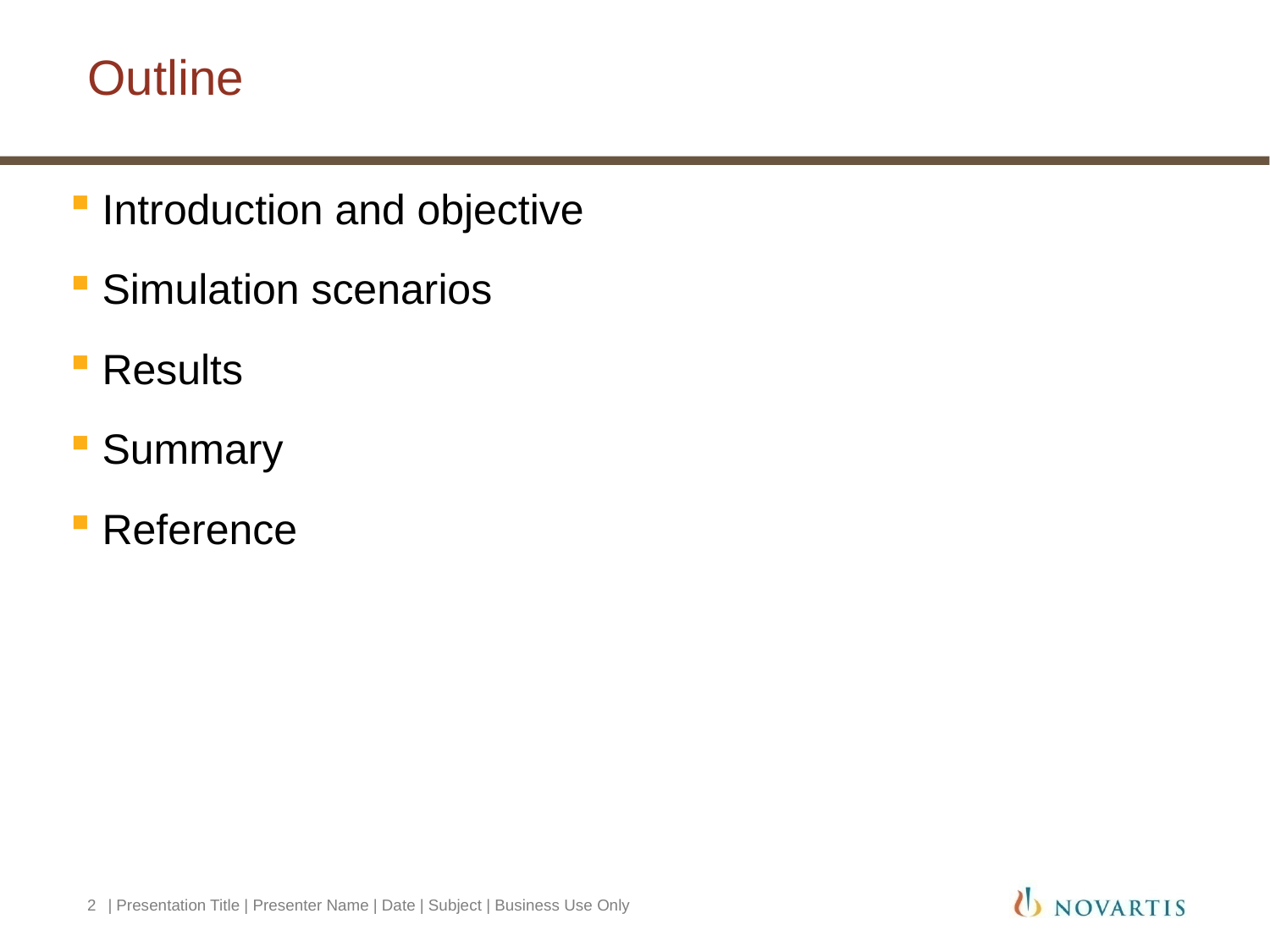

# Outline
Introduction and objective
Simulation scenarios
Results
Summary
Reference
2
| Presentation Title | Presenter Name | Date | Subject | Business Use Only